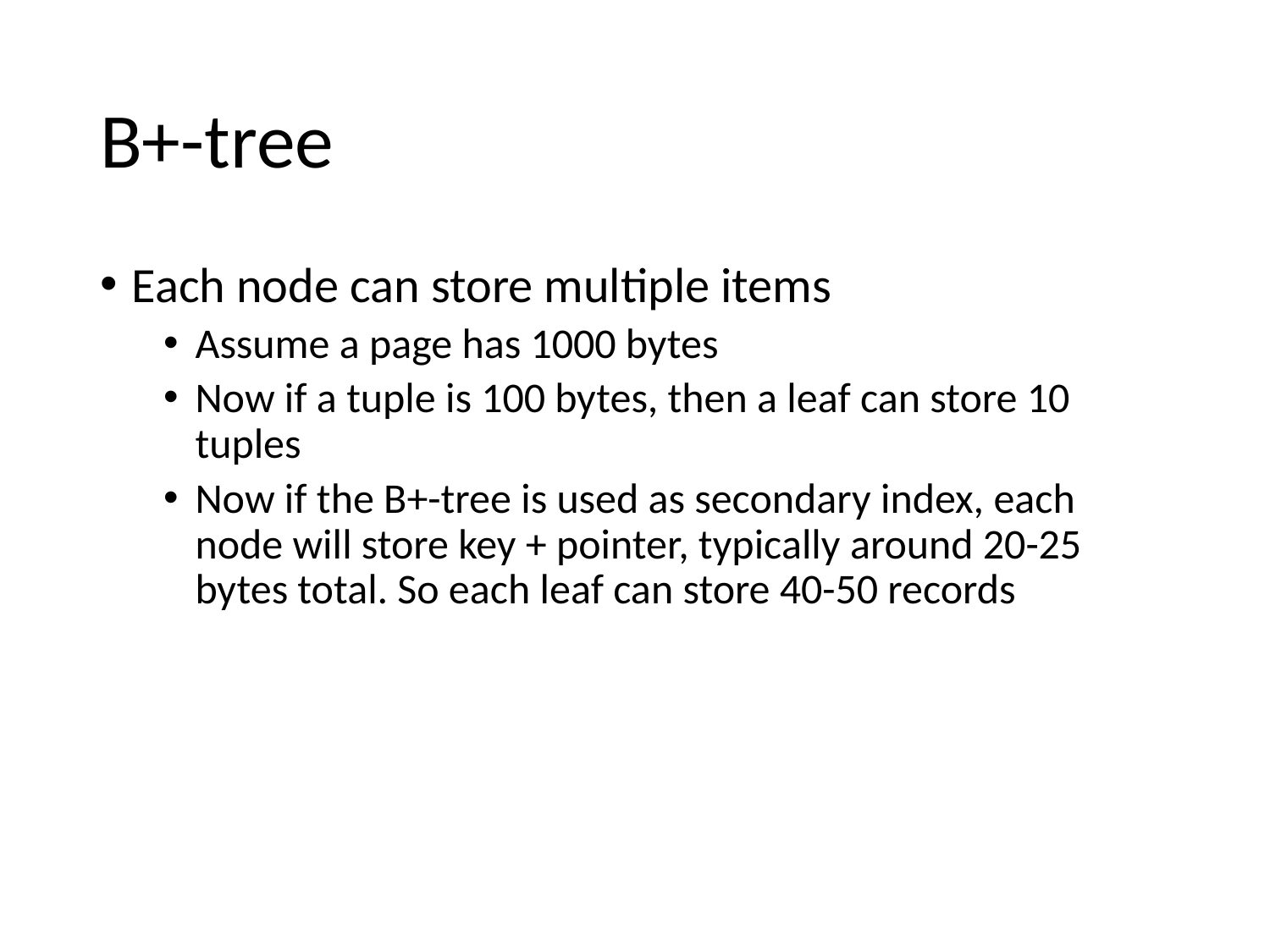

# B+-tree
Each node can store multiple items
Assume a page has 1000 bytes
Now if a tuple is 100 bytes, then a leaf can store 10 tuples
Now if the B+-tree is used as secondary index, each node will store key + pointer, typically around 20-25 bytes total. So each leaf can store 40-50 records